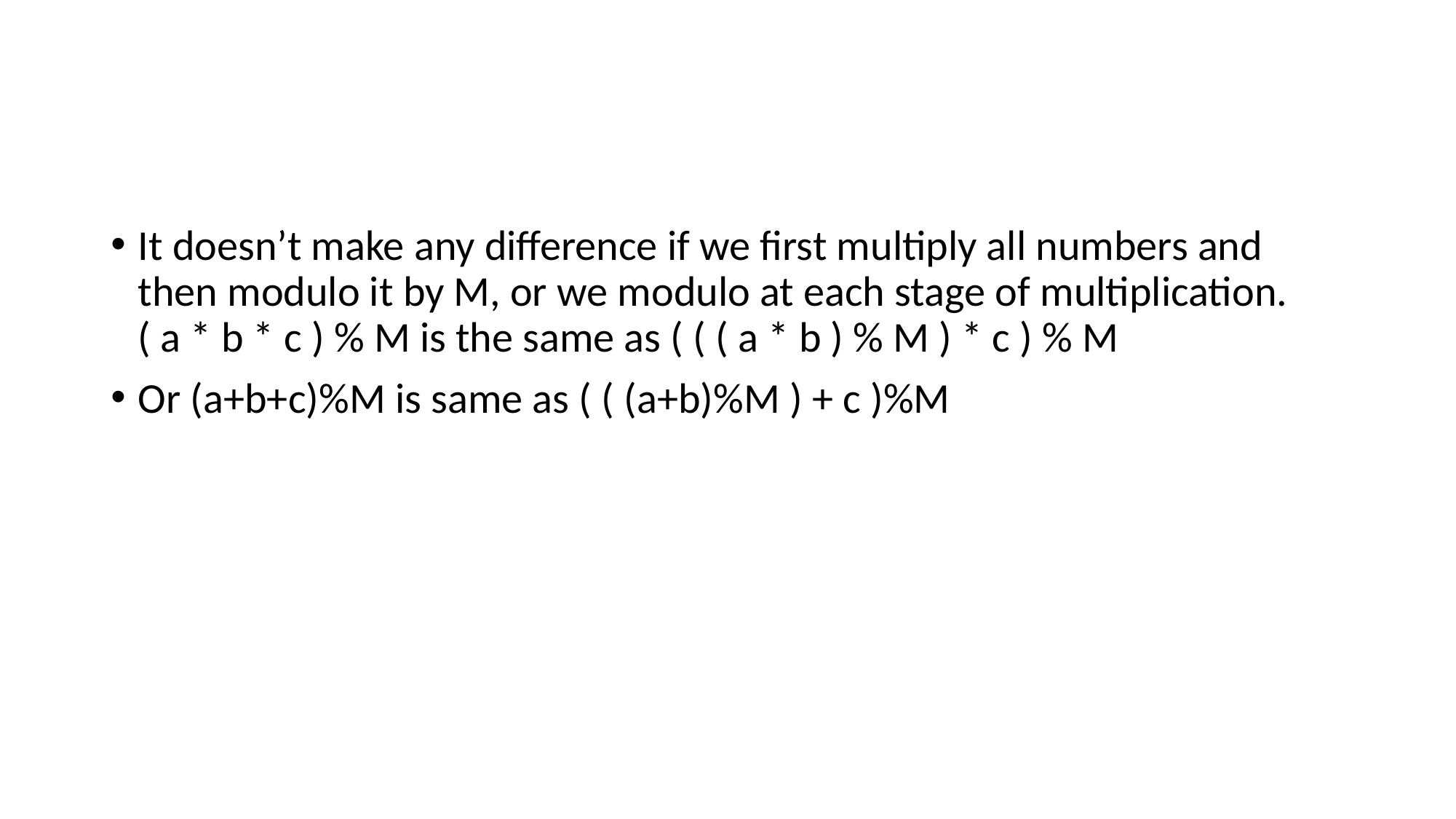

It doesn’t make any difference if we first multiply all numbers and then modulo it by M, or we modulo at each stage of multiplication.
( a * b * c ) % M is the same as ( ( ( a * b ) % M ) * c ) % M
Or (a+b+c)%M is same as ( ( (a+b)%M ) + c )%M